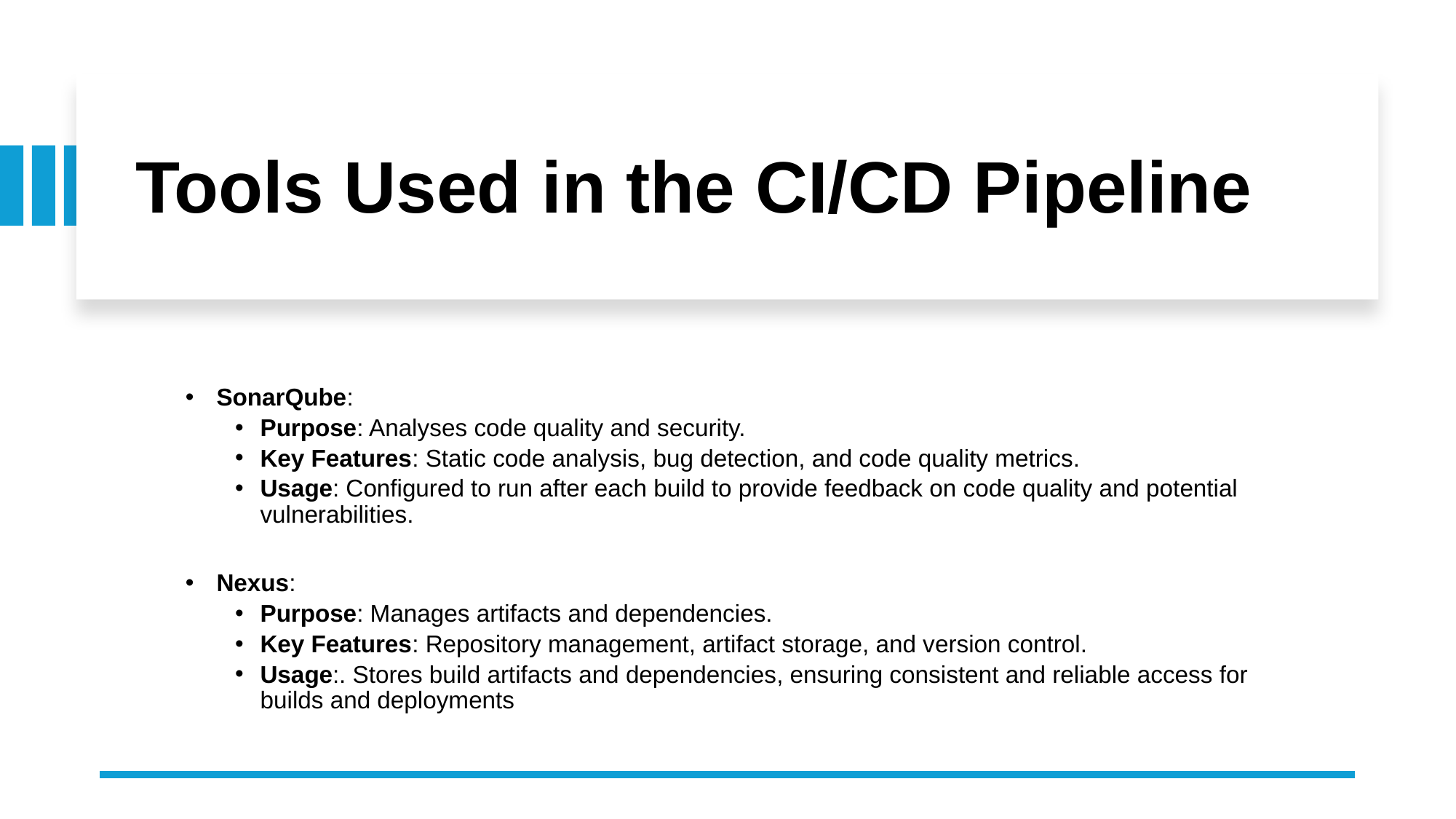

# Tools Used in the CI/CD Pipeline

SonarQube:
Purpose: Analyses code quality and security.
Key Features: Static code analysis, bug detection, and code quality metrics.
Usage: Configured to run after each build to provide feedback on code quality and potential vulnerabilities.

Nexus:
Purpose: Manages artifacts and dependencies.
Key Features: Repository management, artifact storage, and version control.
Usage:. Stores build artifacts and dependencies, ensuring consistent and reliable access for builds and deployments